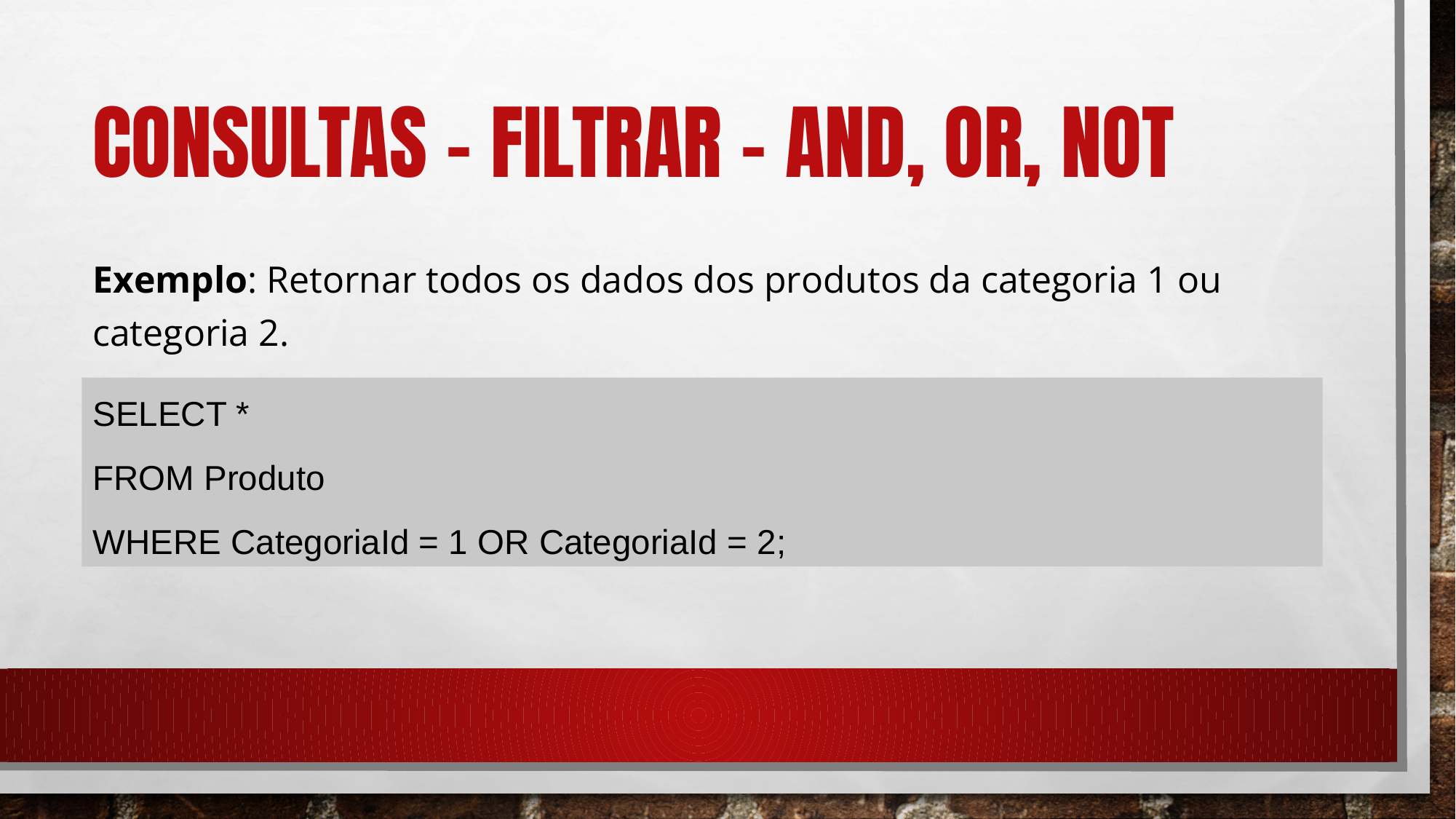

# Consultas – FILTRAR – and, or, not
Exemplo: Retornar todos os dados dos produtos da categoria 1 ou categoria 2.
SELECT *
FROM Produto
WHERE CategoriaId = 1 OR CategoriaId = 2;